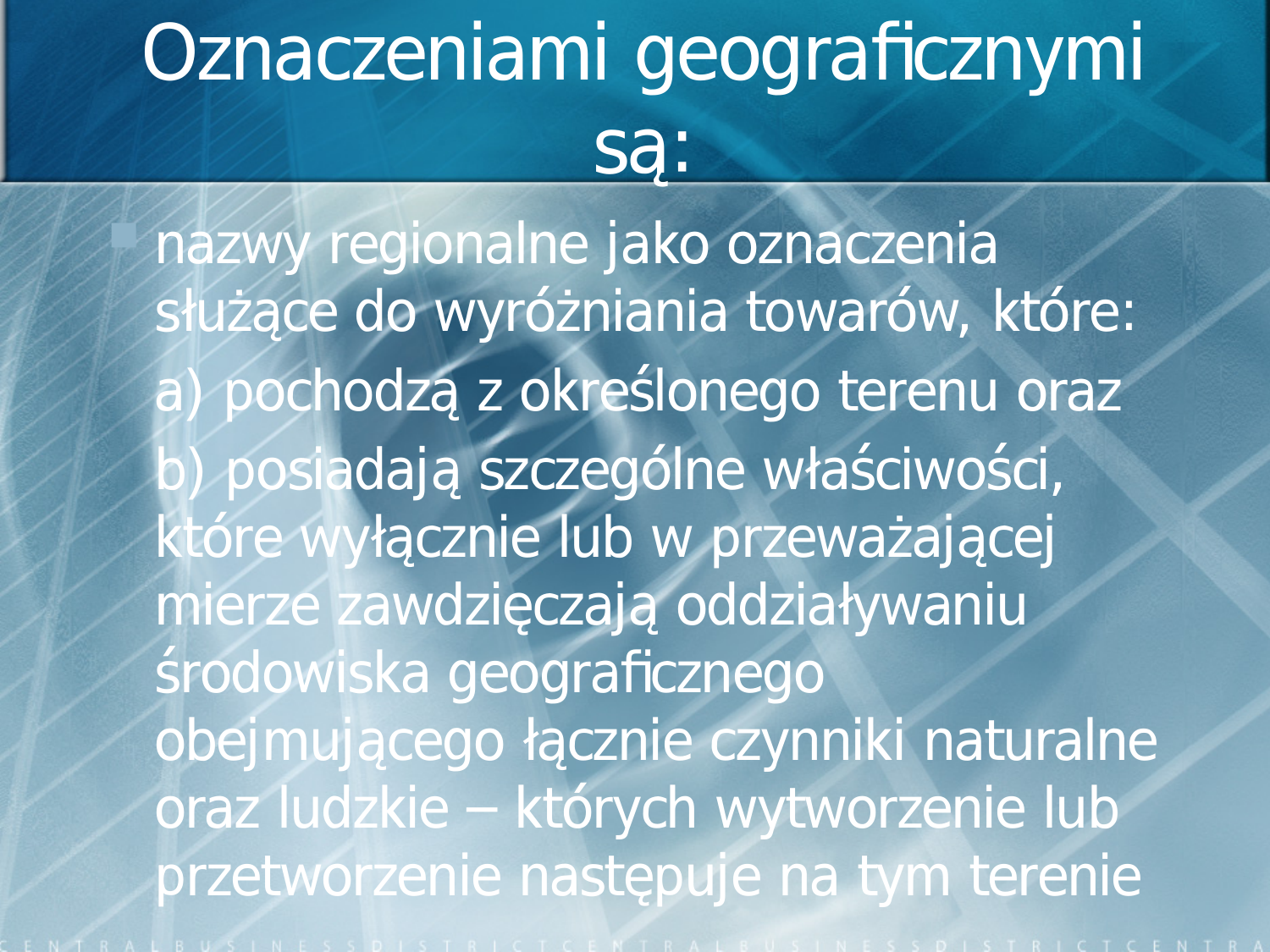

# Oznaczeniami geograficznymi są:
nazwy regionalne jako oznaczenia służące do wyróżniania towarów, które:
	a) pochodzą z określonego terenu oraz
	b) posiadają szczególne właściwości, które wyłącznie lub w przeważającej mierze zawdzięczają oddziaływaniu środowiska geograficznego obejmującego łącznie czynniki naturalne oraz ludzkie – których wytworzenie lub przetworzenie następuje na tym terenie